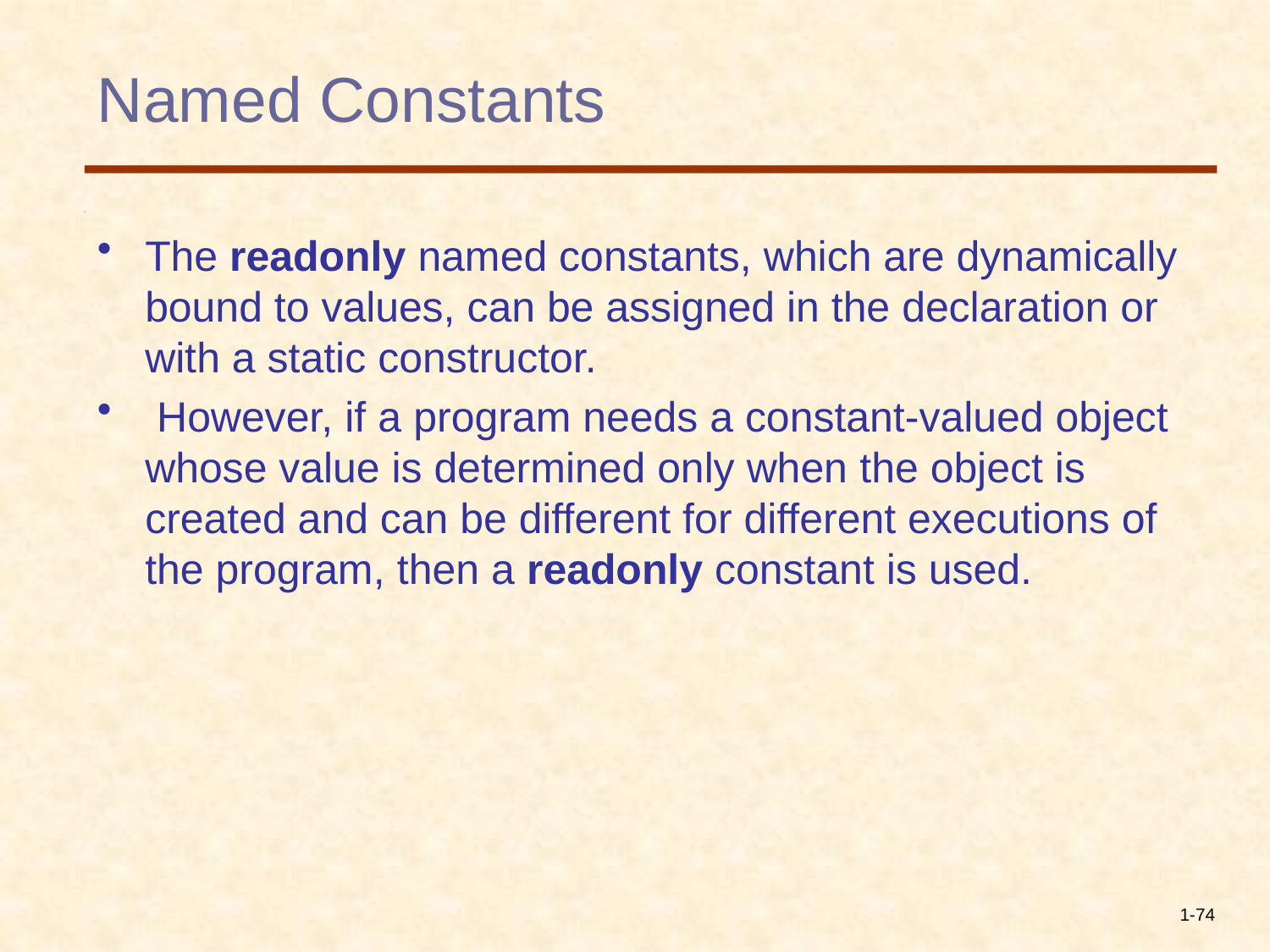

# Named Constants
The readonly named constants, which are dynamically bound to values, can be assigned in the declaration or with a static constructor.
 However, if a program needs a constant-valued object whose value is determined only when the object is created and can be different for different executions of the program, then a readonly constant is used.

1-74